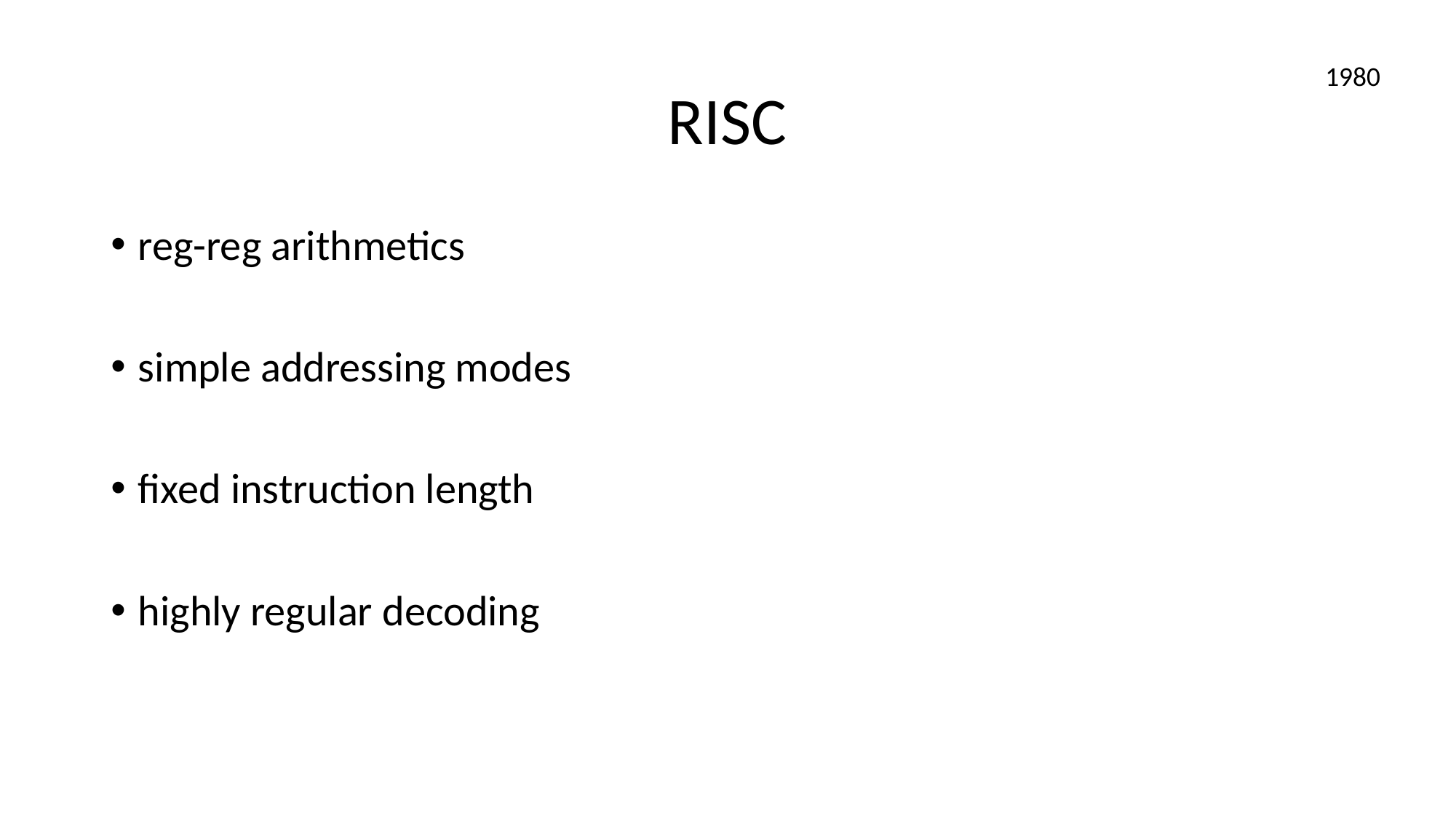

# RISC
1980
reg-reg arithmetics

simple addressing modes

fixed instruction length

highly regular decoding